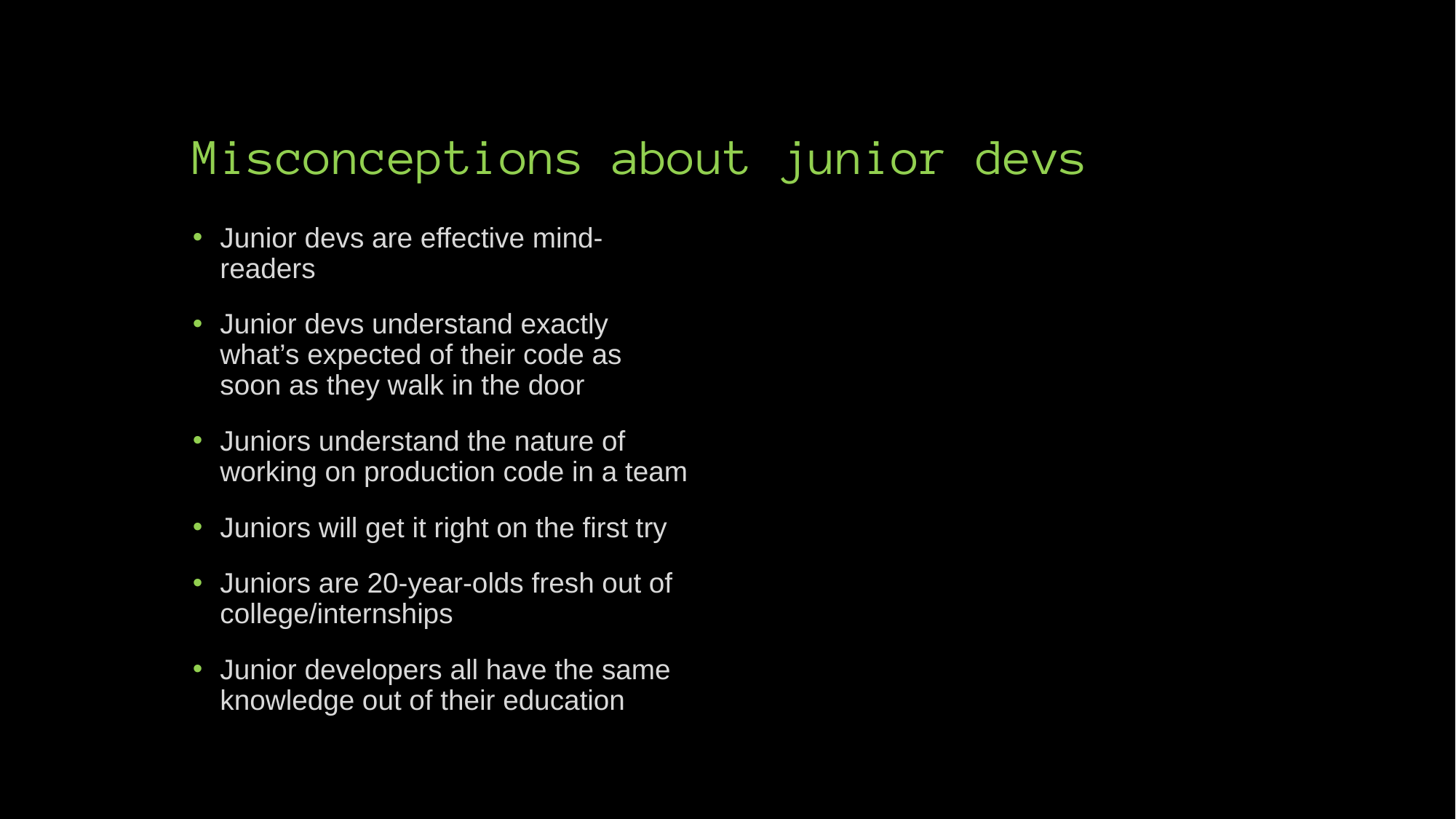

# Misconceptions about junior devs
Junior devs are effective mind-readers
Junior devs understand exactly what’s expected of their code as soon as they walk in the door
Juniors understand the nature of working on production code in a team
Juniors will get it right on the first try
Juniors are 20-year-olds fresh out of college/internships
Junior developers all have the same knowledge out of their education